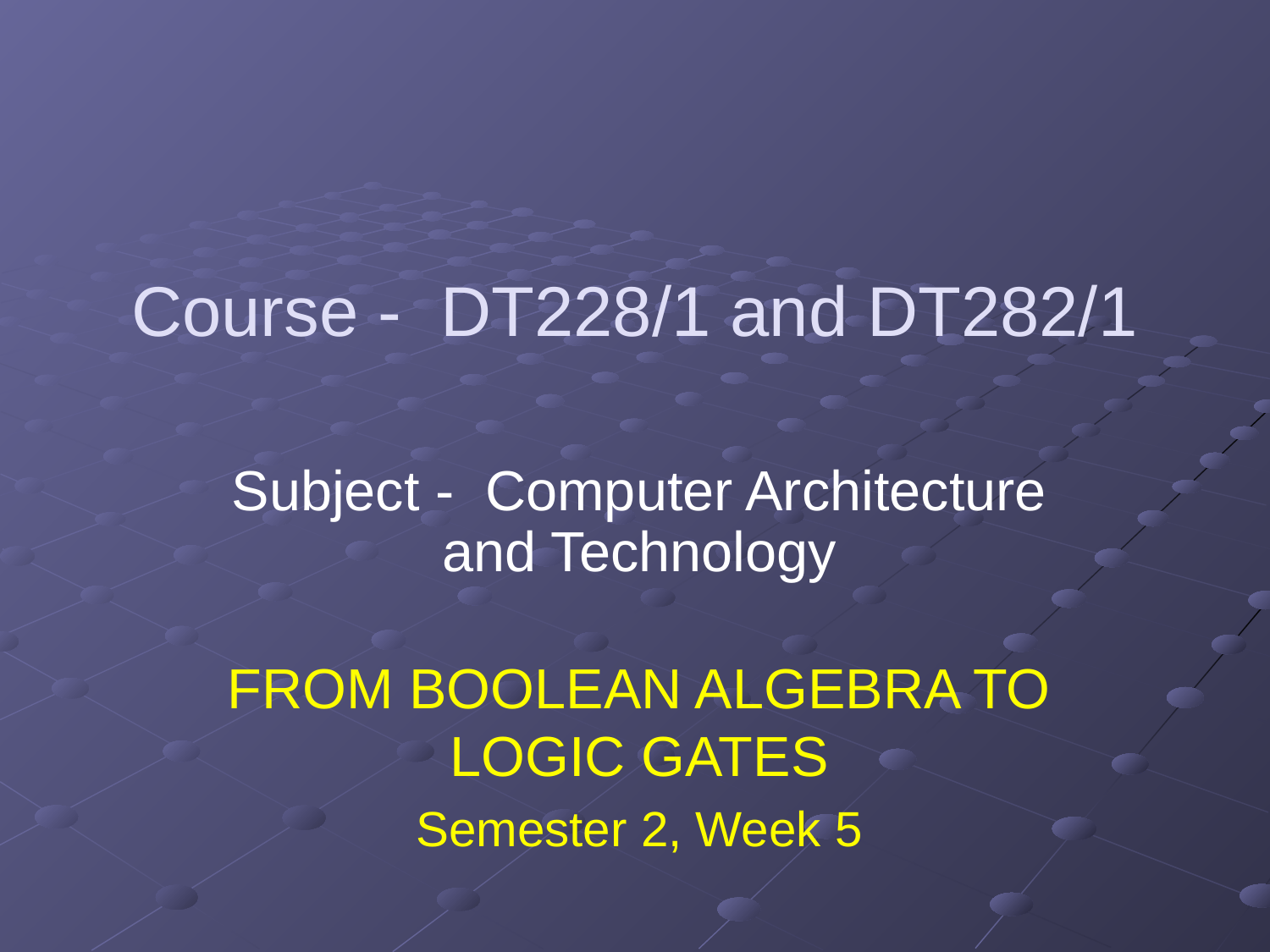

# Course -  DT228/1 and DT282/1
Subject -  Computer Architecture and Technology
FROM BOOLEAN ALGEBRA TO LOGIC GATES
Semester 2, Week 5